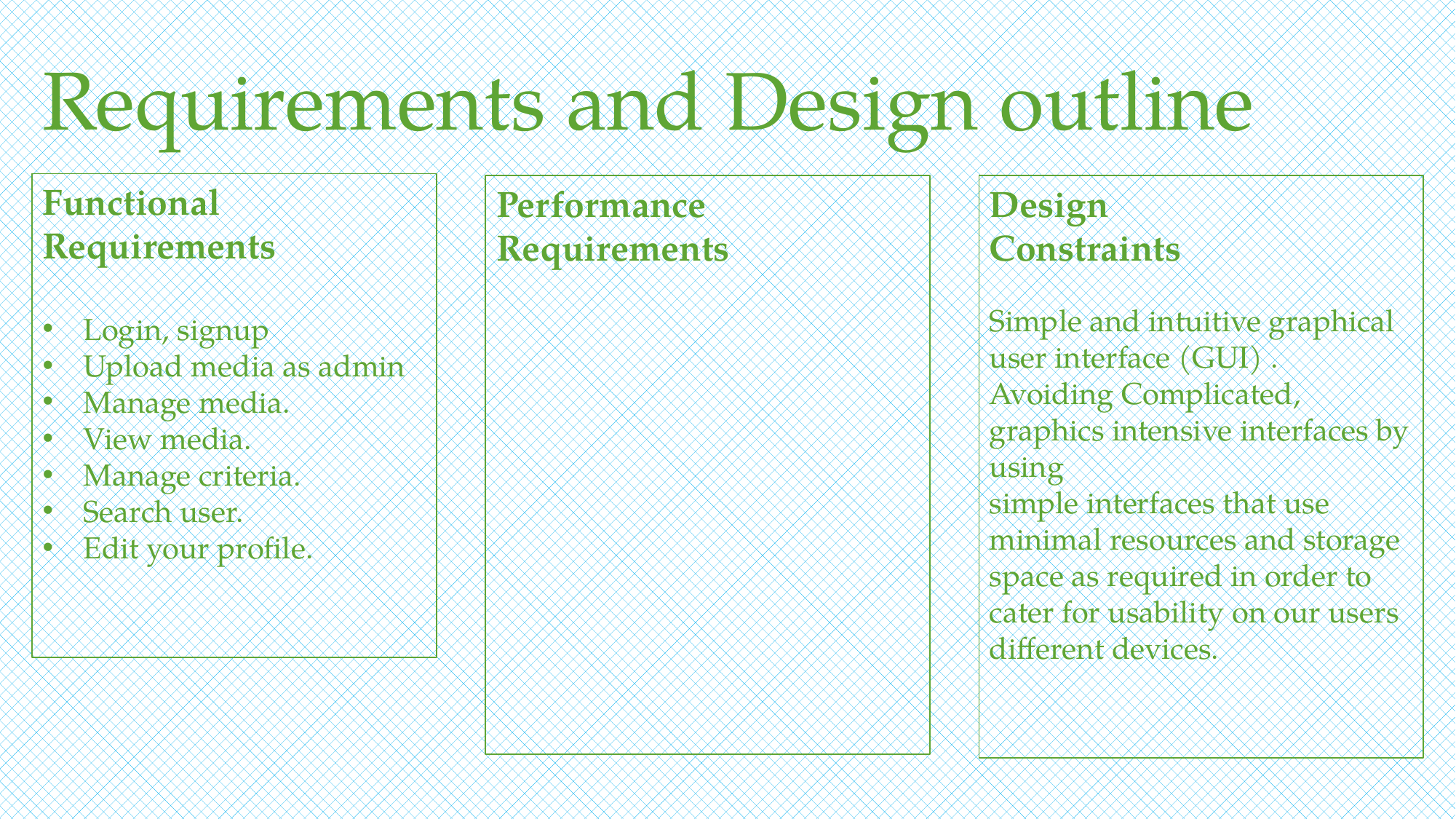

# Requirements and Design outline
Functional Requirements

Login, signup
Upload media as admin
Manage media.
View media.
Manage criteria.
Search user.
Edit your profile.

Performance Requirements

Design
Constraints

Simple and intuitive graphical user interface (GUI) .
Avoiding Complicated, graphics intensive interfaces by using
simple interfaces that use minimal resources and storage space as required in order to cater for usability on our users different devices.